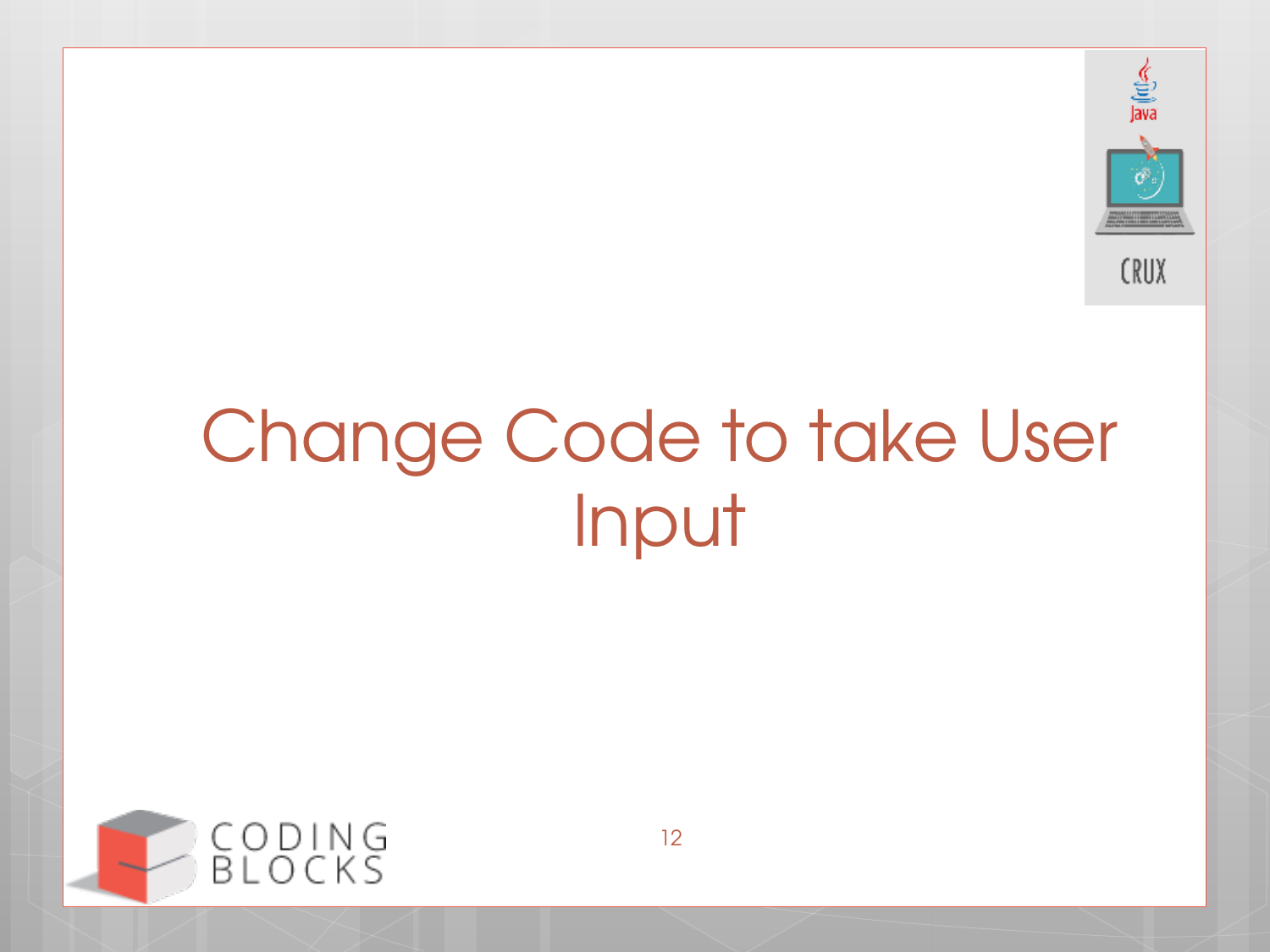

# Change Code to take User Input
12